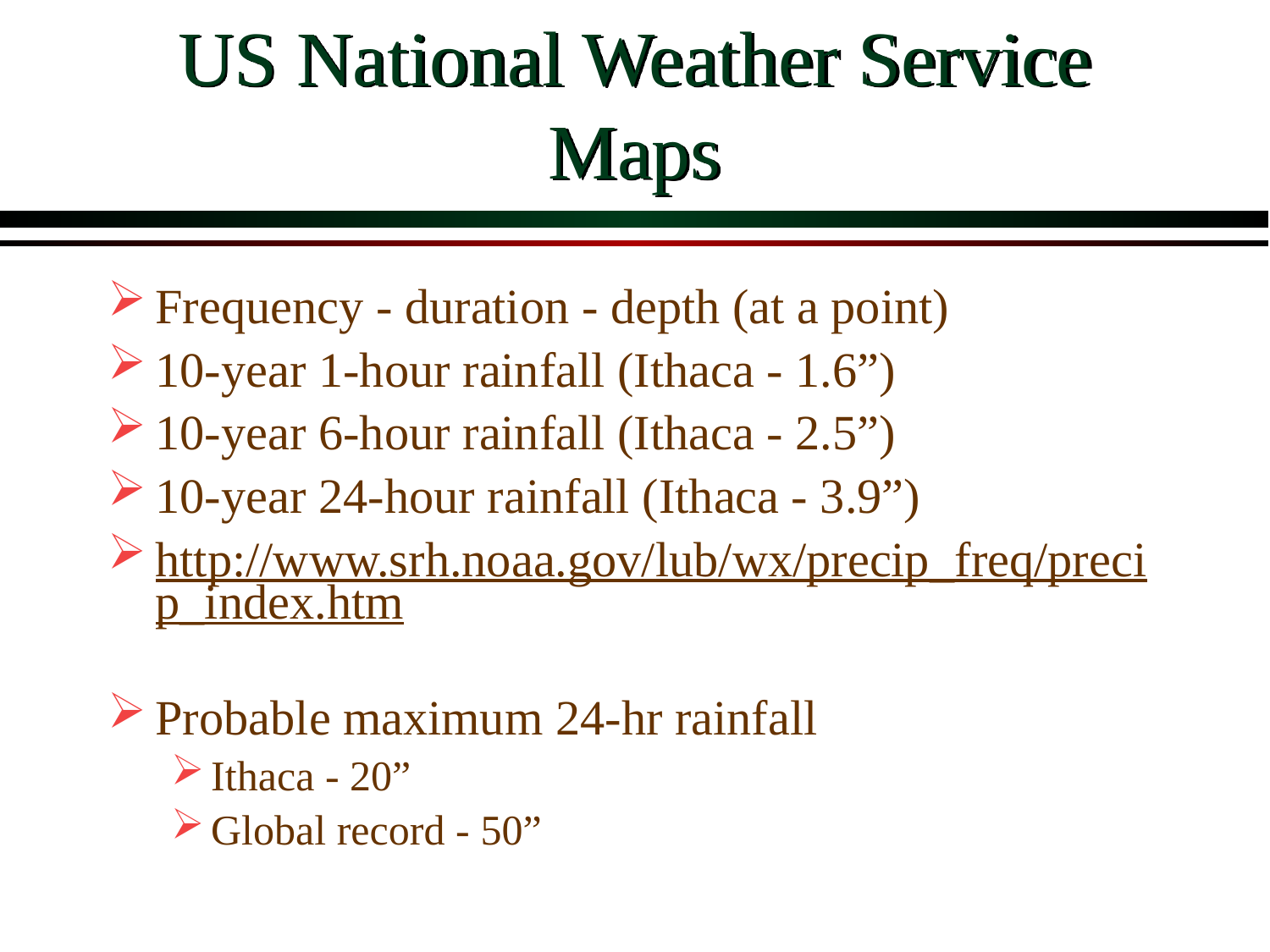

# US National Weather Service Maps
Frequency - duration - depth (at a point)
10-year 1-hour rainfall (Ithaca - 1.6”)
10-year 6-hour rainfall (Ithaca - 2.5”)
10-year 24-hour rainfall (Ithaca - 3.9”)
http://www.srh.noaa.gov/lub/wx/precip_freq/precip_index.htm
Probable maximum 24-hr rainfall
Ithaca - 20”
Global record - 50”